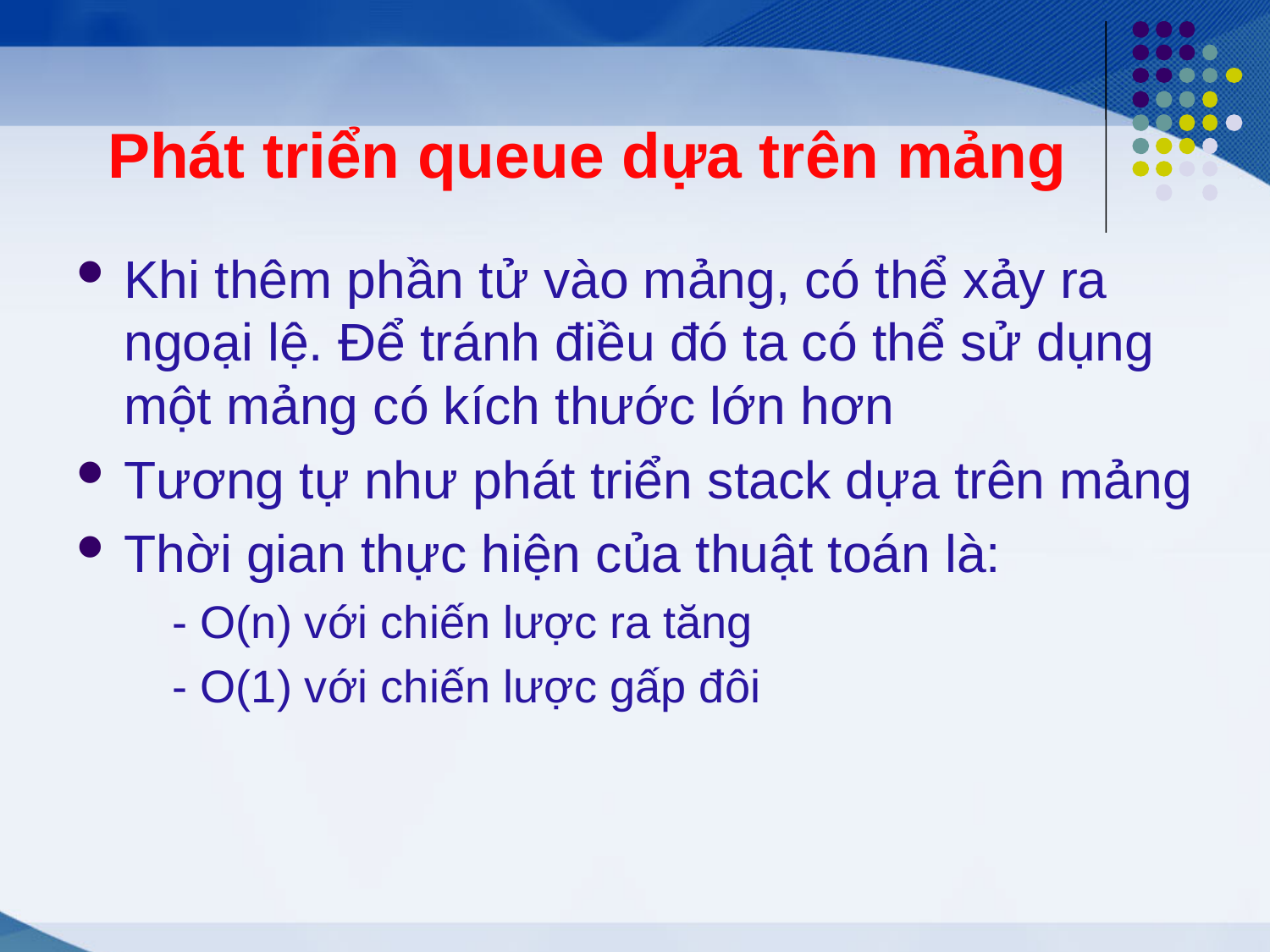

# Phát triển queue dựa trên mảng
Khi thêm phần tử vào mảng, có thể xảy ra ngoại lệ. Để tránh điều đó ta có thể sử dụng một mảng có kích thước lớn hơn
Tương tự như phát triển stack dựa trên mảng
Thời gian thực hiện của thuật toán là:
	- O(n) với chiến lược ra tăng
	- O(1) với chiến lược gấp đôi